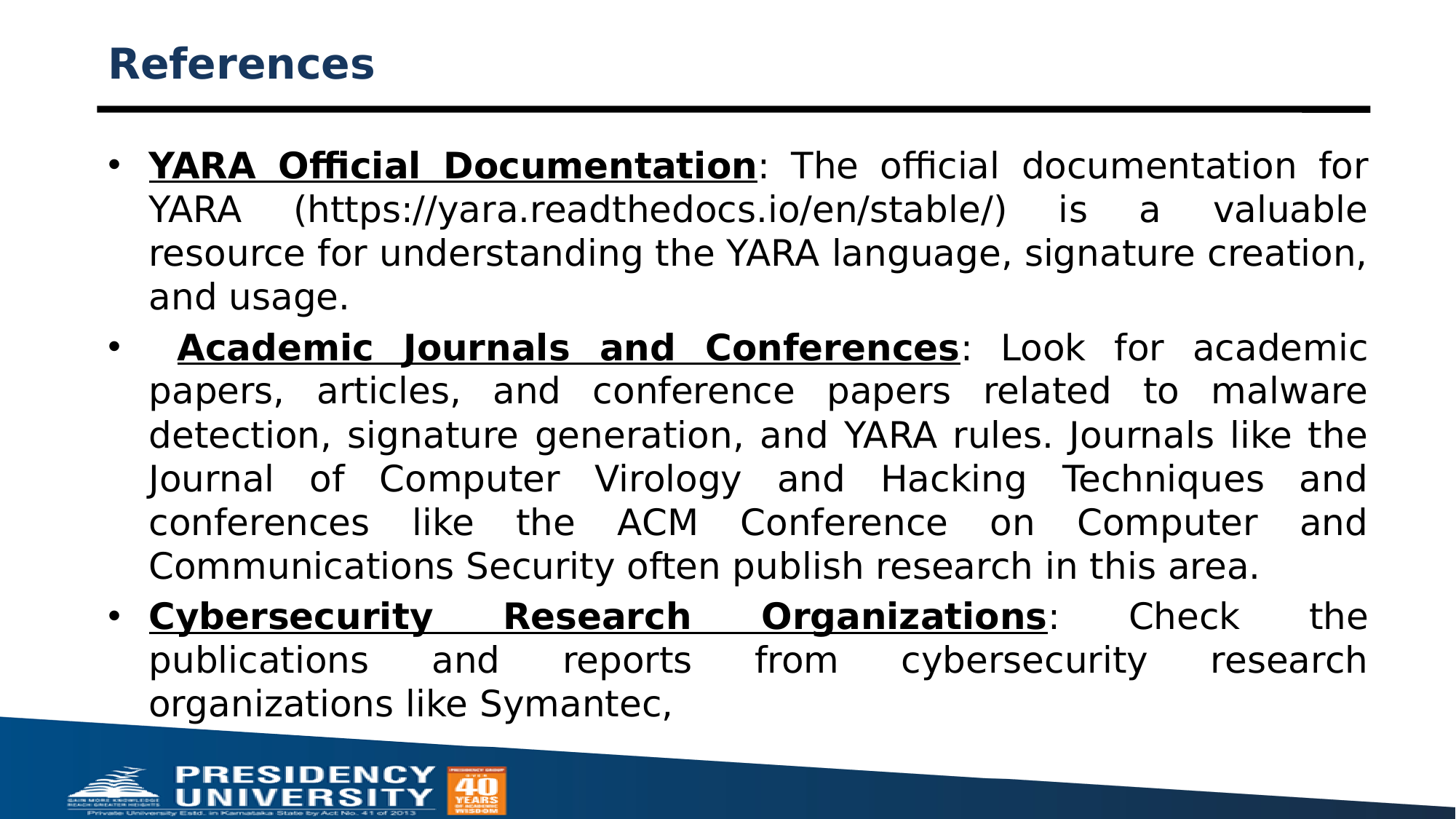

# References
YARA Official Documentation: The official documentation for YARA (https://yara.readthedocs.io/en/stable/) is a valuable resource for understanding the YARA language, signature creation, and usage.
 Academic Journals and Conferences: Look for academic papers, articles, and conference papers related to malware detection, signature generation, and YARA rules. Journals like the Journal of Computer Virology and Hacking Techniques and conferences like the ACM Conference on Computer and Communications Security often publish research in this area.
Cybersecurity Research Organizations: Check the publications and reports from cybersecurity research organizations like Symantec,